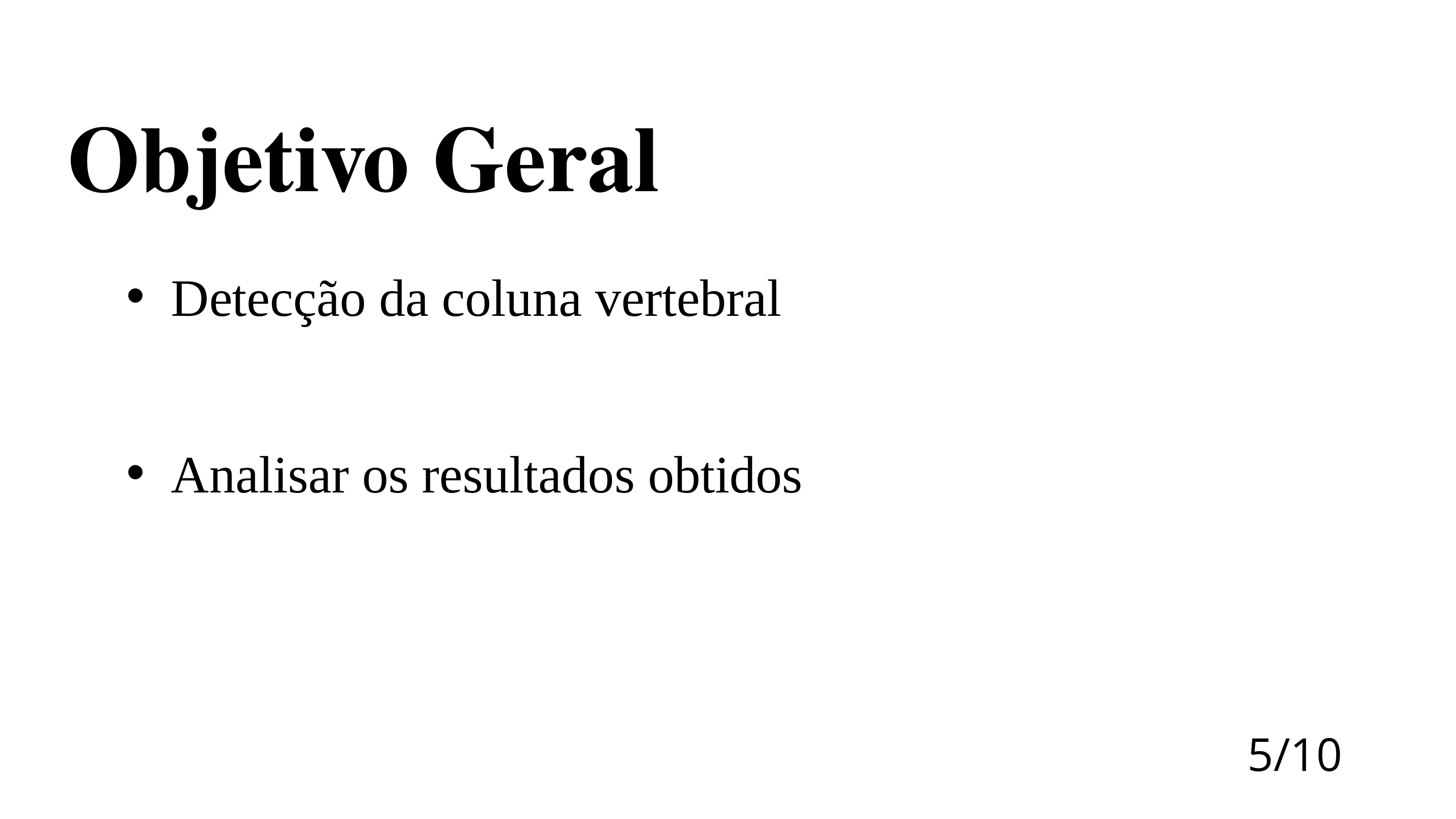

Objetivo Geral
Detecção da coluna vertebral

Analisar os resultados obtidos
5/10